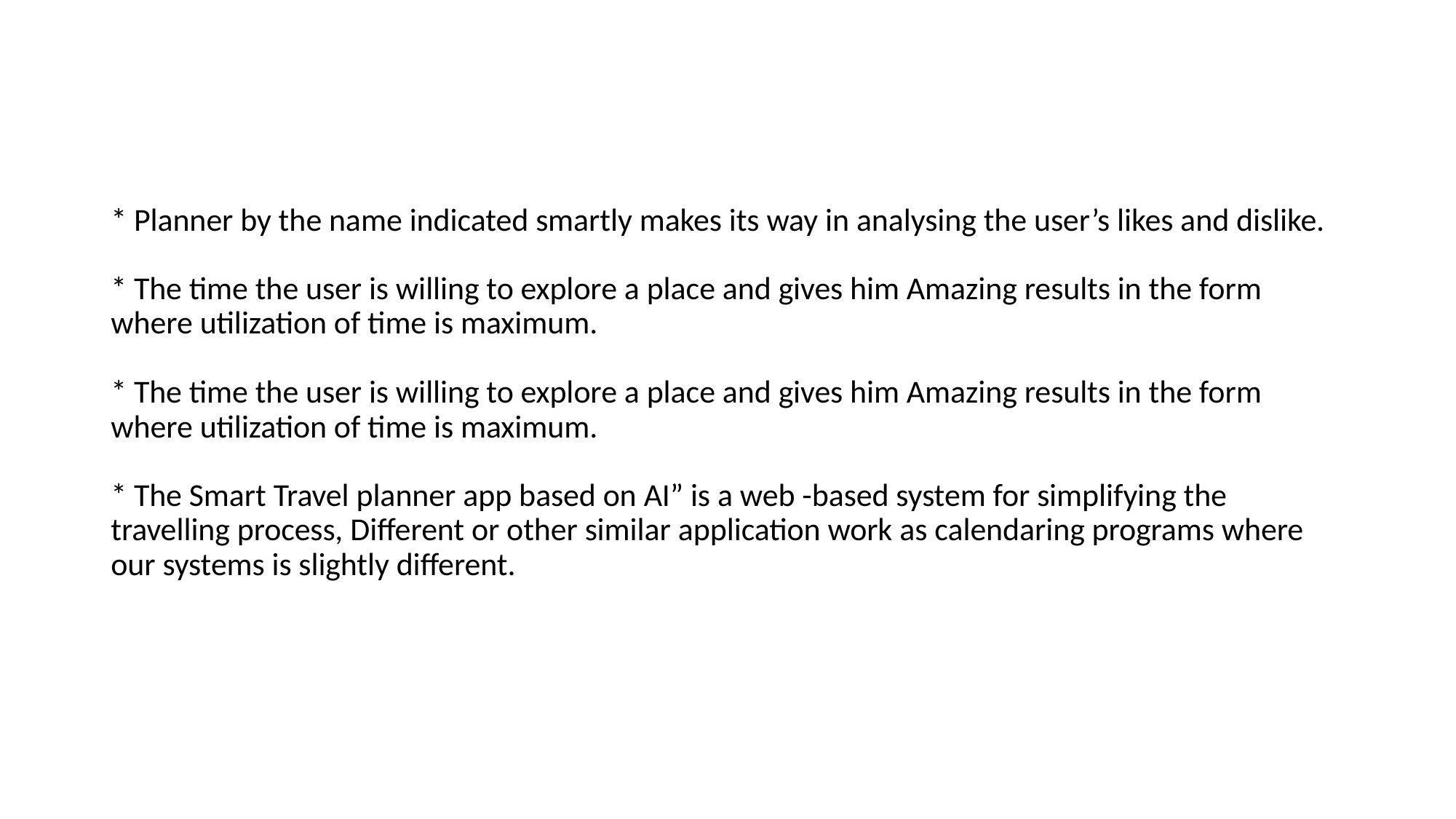

# * Planner by the name indicated smartly makes its way in analysing the user’s likes and dislike. * The time the user is willing to explore a place and gives him Amazing results in the form where utilization of time is maximum. * The time the user is willing to explore a place and gives him Amazing results in the form where utilization of time is maximum. * The Smart Travel planner app based on AI” is a web -based system for simplifying the travelling process, Different or other similar application work as calendaring programs where our systems is slightly different.